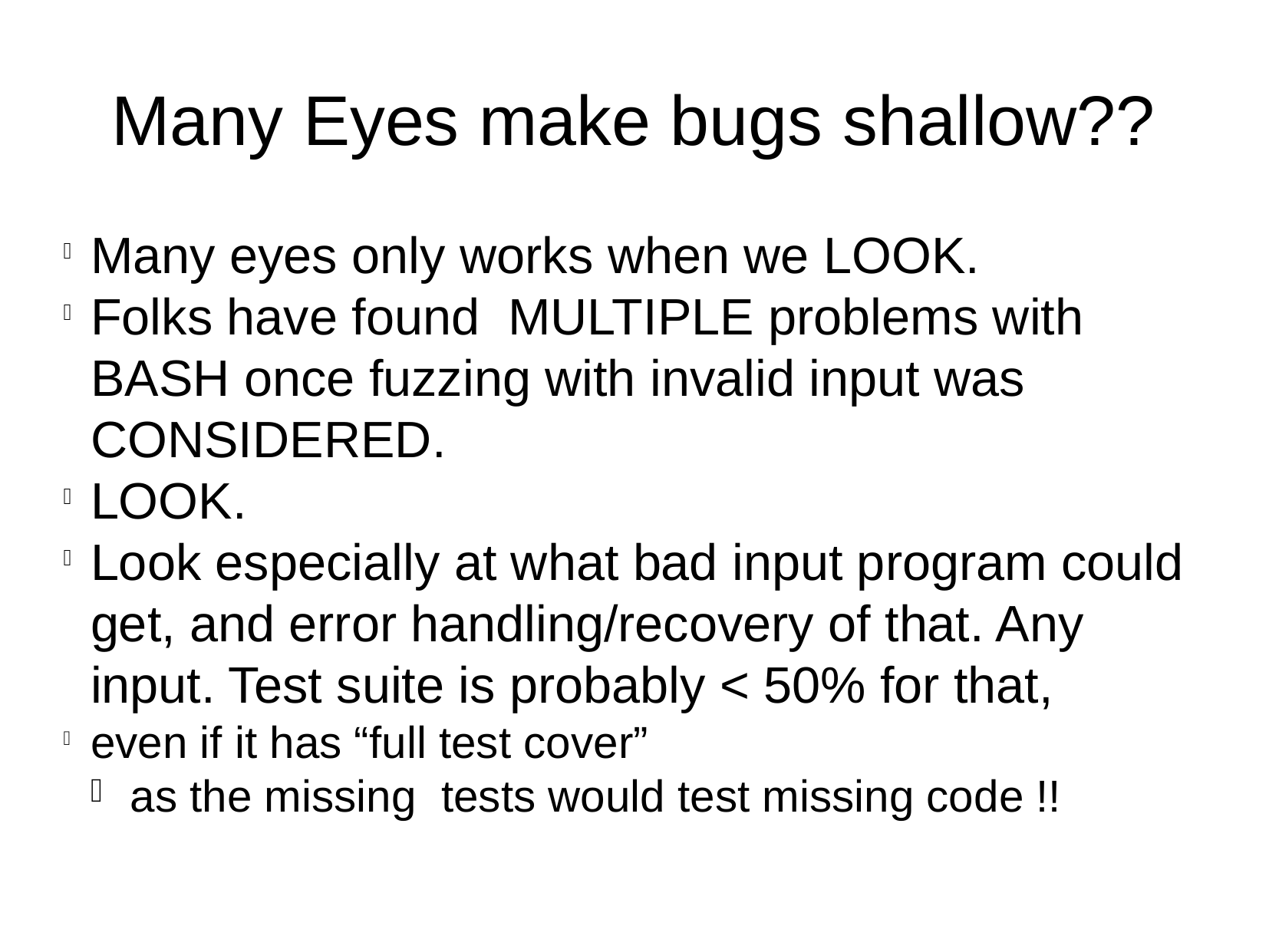

Many Eyes make bugs shallow??
Many eyes only works when we LOOK.
Folks have found  MULTIPLE problems with BASH once fuzzing with invalid input was CONSIDERED.
LOOK.
Look especially at what bad input program could get, and error handling/recovery of that. Any input. Test suite is probably < 50% for that,
even if it has “full test cover”
 as the missing  tests would test missing code !!